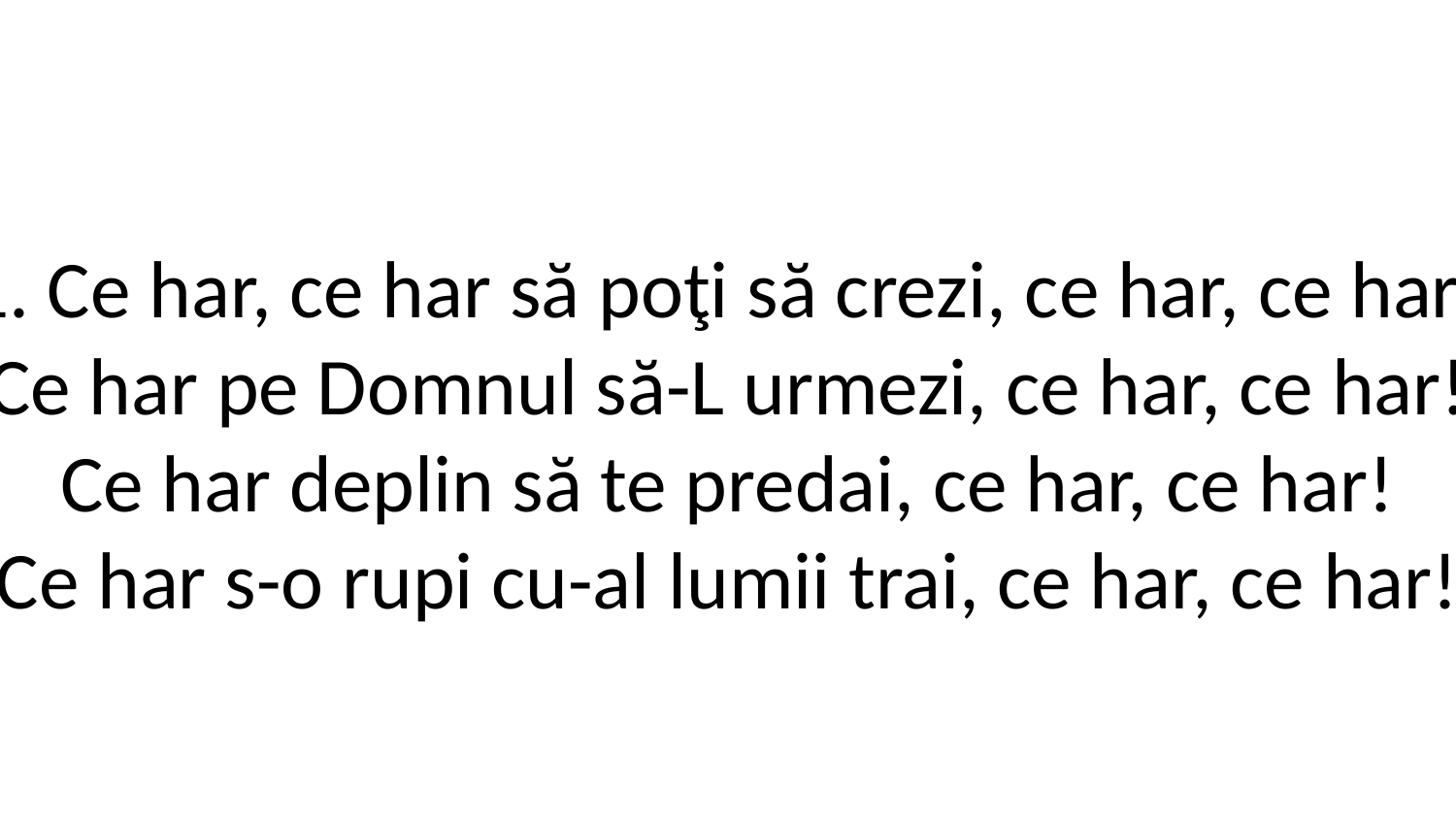

1. Ce har, ce har să poţi să crezi, ce har, ce har!
Ce har pe Domnul să-L urmezi, ce har, ce har!
Ce har deplin să te predai, ce har, ce har!
Ce har s-o rupi cu-al lumii trai, ce har, ce har!